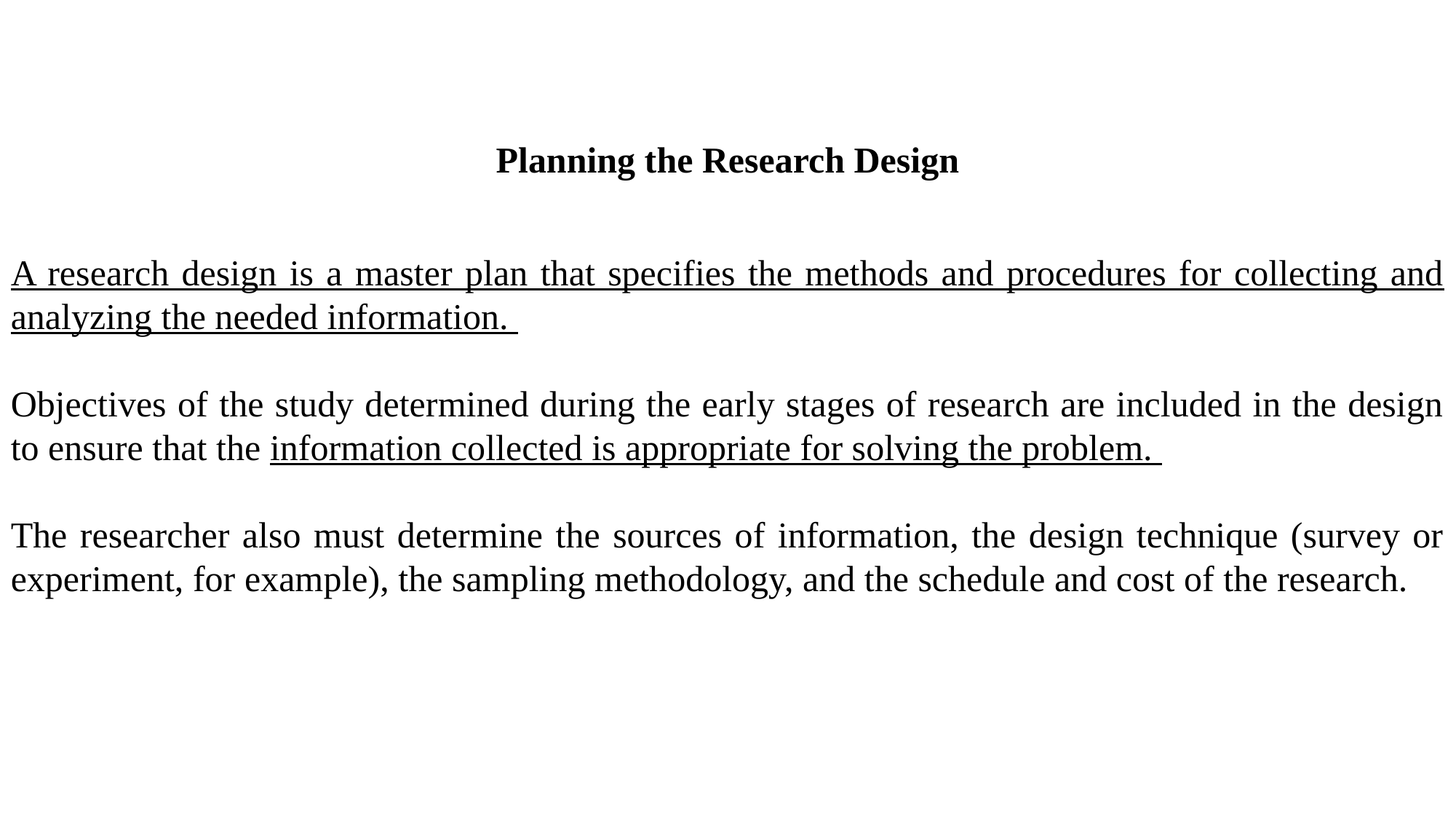

Planning the Research Design

A research design is a master plan that specifies the methods and procedures for collecting and analyzing the needed information.

Objectives of the study determined during the early stages of research are included in the design to ensure that the information collected is appropriate for solving the problem.

The researcher also must determine the sources of information, the design technique (survey or experiment, for example), the sampling methodology, and the schedule and cost of the research.